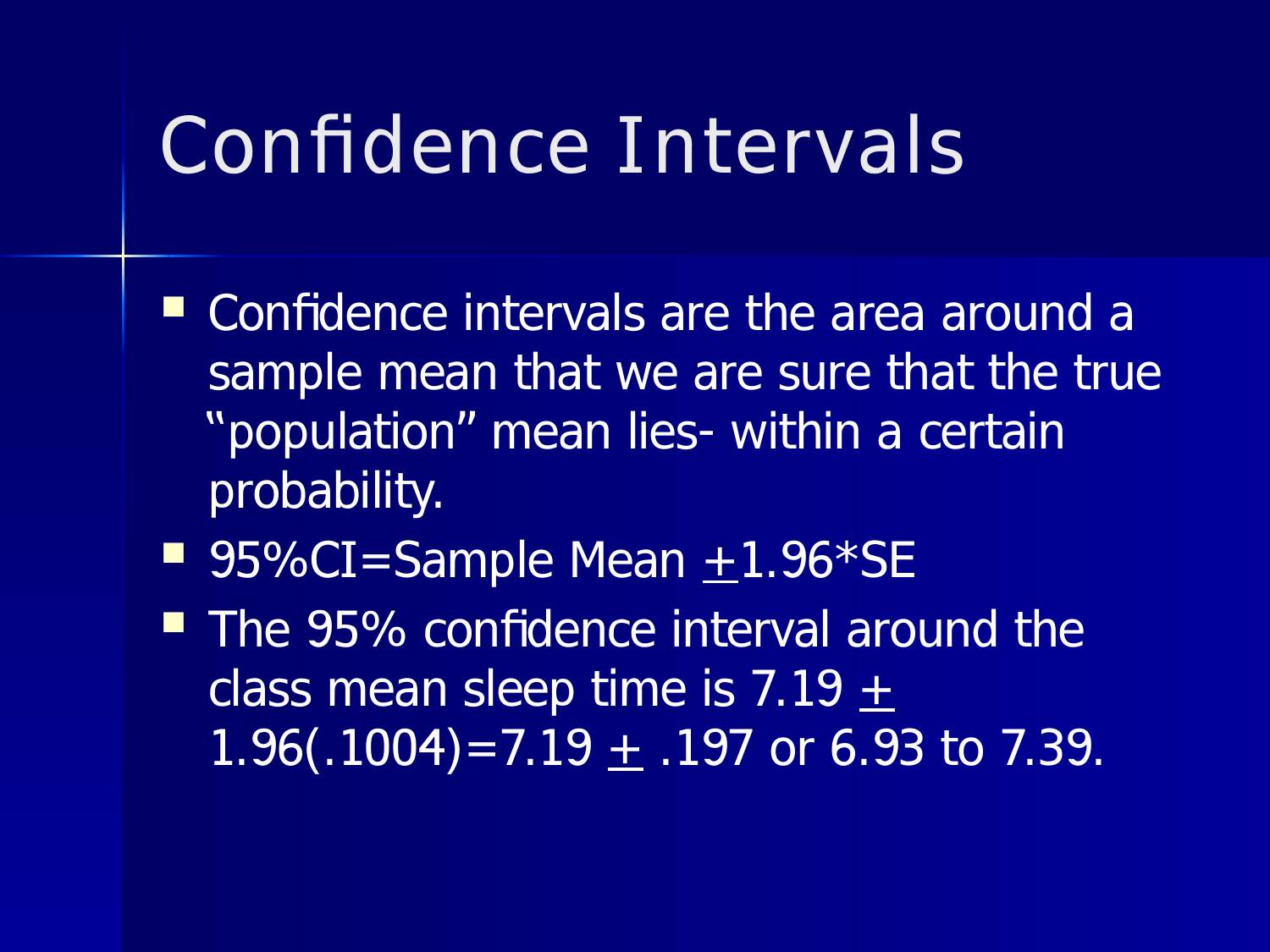

# Confidence Intervals
Confidence intervals are the area around a sample mean that we are sure that the true “population” mean lies- within a certain probability.
95%CI=Sample Mean +1.96*SE
The 95% confidence interval around the class mean sleep time is 7.19 + 1.96(.1004)=7.19 + .197 or 6.93 to 7.39.